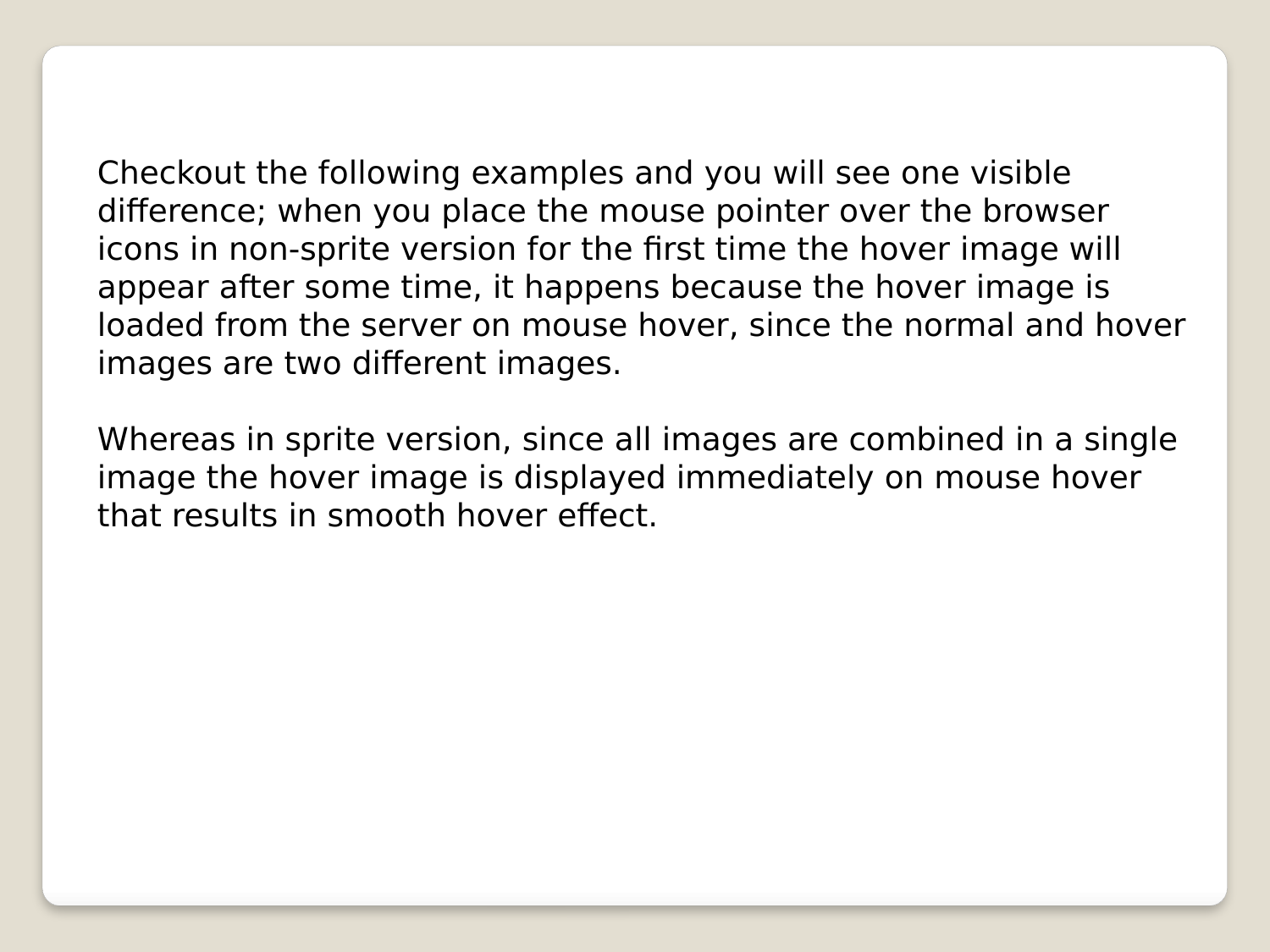

Checkout the following examples and you will see one visible difference; when you place the mouse pointer over the browser icons in non-sprite version for the first time the hover image will appear after some time, it happens because the hover image is loaded from the server on mouse hover, since the normal and hover images are two different images.

Whereas in sprite version, since all images are combined in a single image the hover image is displayed immediately on mouse hover that results in smooth hover effect.